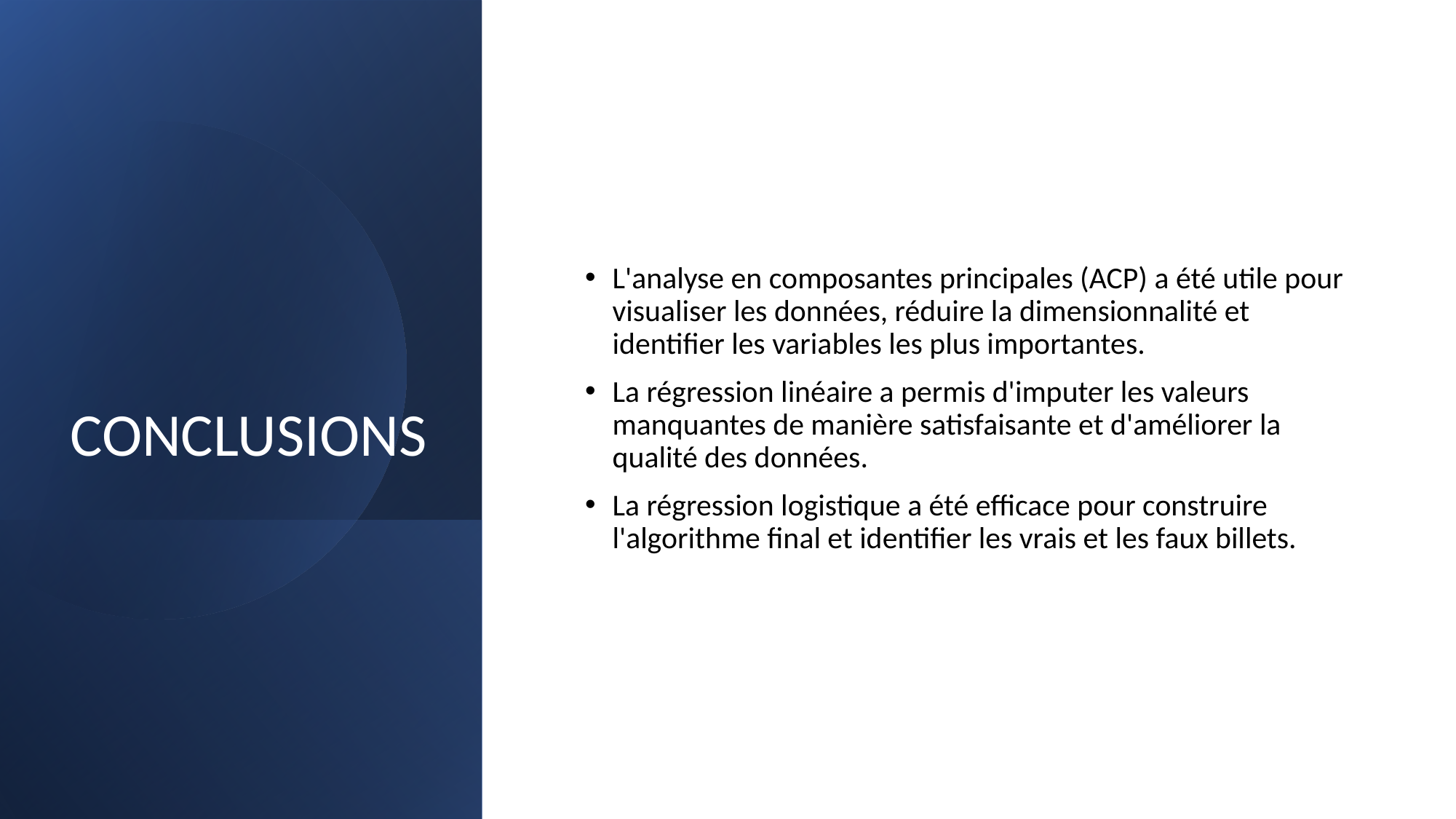

# CONCLUSIONS
L'analyse en composantes principales (ACP) a été utile pour visualiser les données, réduire la dimensionnalité et identifier les variables les plus importantes.
La régression linéaire a permis d'imputer les valeurs manquantes de manière satisfaisante et d'améliorer la qualité des données.
La régression logistique a été efficace pour construire l'algorithme final et identifier les vrais et les faux billets.

17